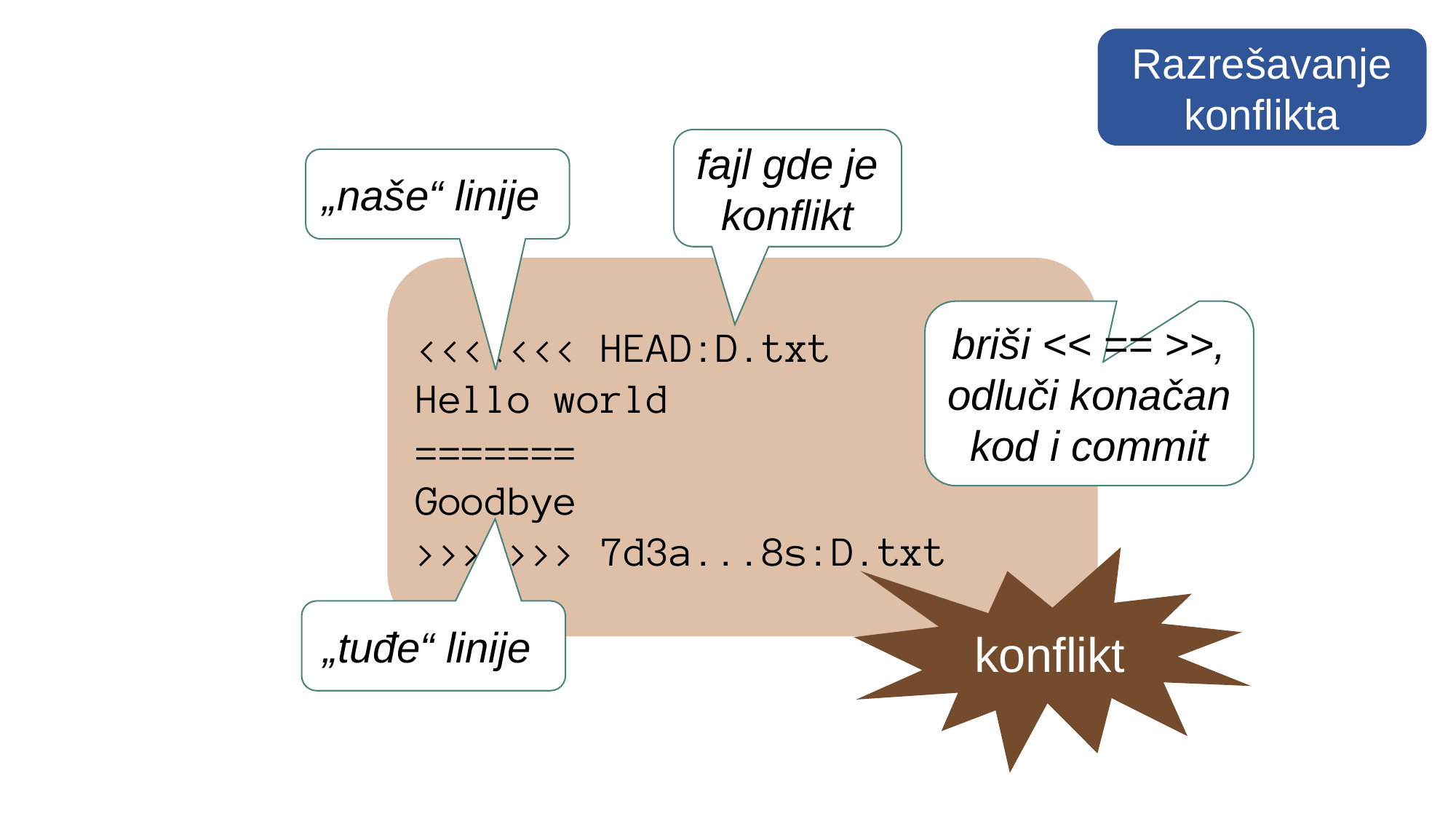

Grananje razvoja
Razrešavanje konflikta
fajl gde je konflikt
„naše“ linije
<<<<<<< HEAD:D.txt
Hello world
=======
Goodbye
>>>>>>> 7d3a...8s:D.txt
briši << == >>, odluči konačan kod i commit
konflikt
„tuđe“ linije